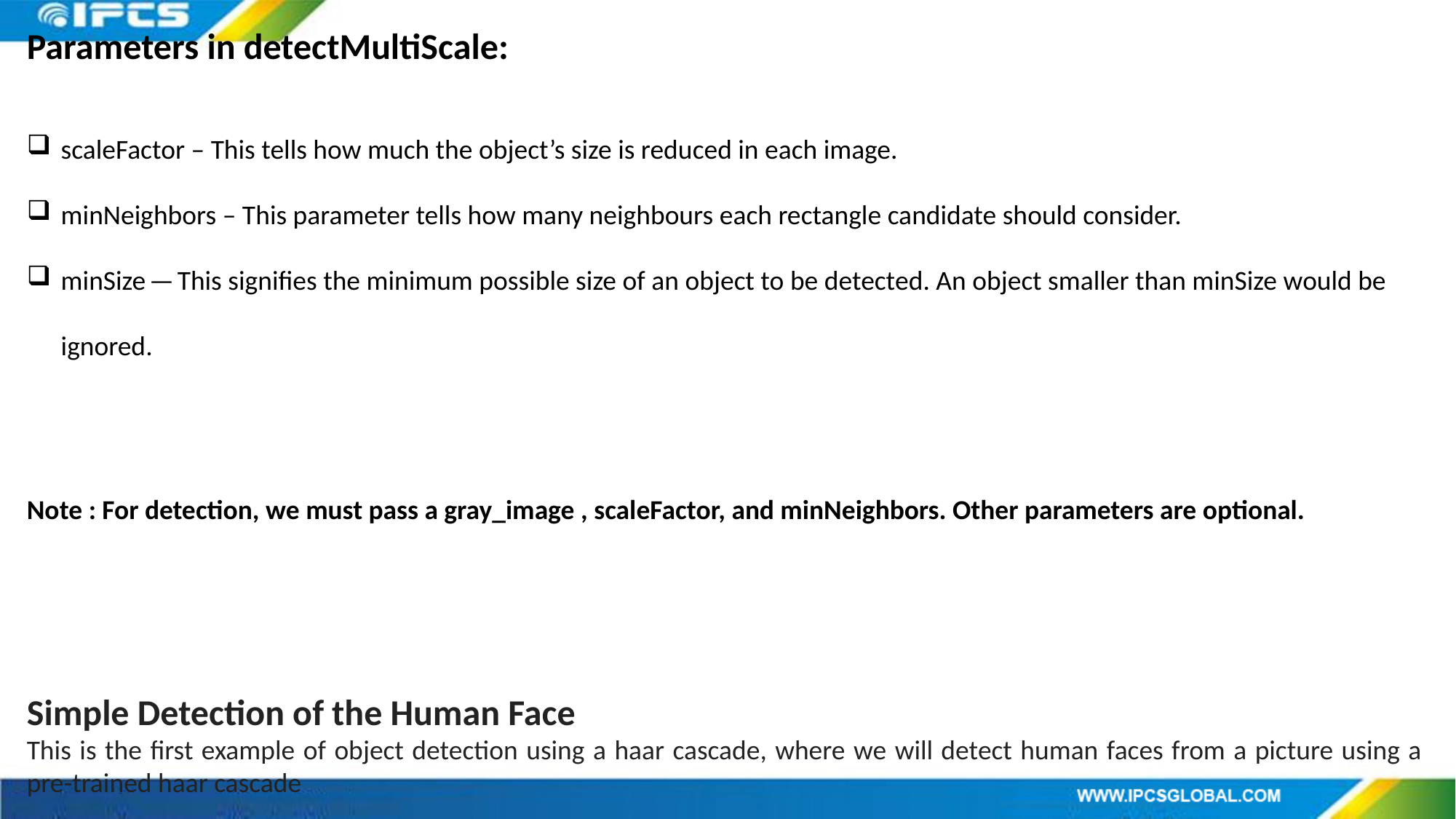

Parameters in detectMultiScale:

scaleFactor – This tells how much the object’s size is reduced in each image.
minNeighbors – This parameter tells how many neighbours each rectangle candidate should consider.
minSize — This signifies the minimum possible size of an object to be detected. An object smaller than minSize would be ignored.

Note : For detection, we must pass a gray_image , scaleFactor, and minNeighbors. Other parameters are optional.

Simple Detection of the Human Face
This is the first example of object detection using a haar cascade, where we will detect human faces from a picture using a pre-trained haar cascade